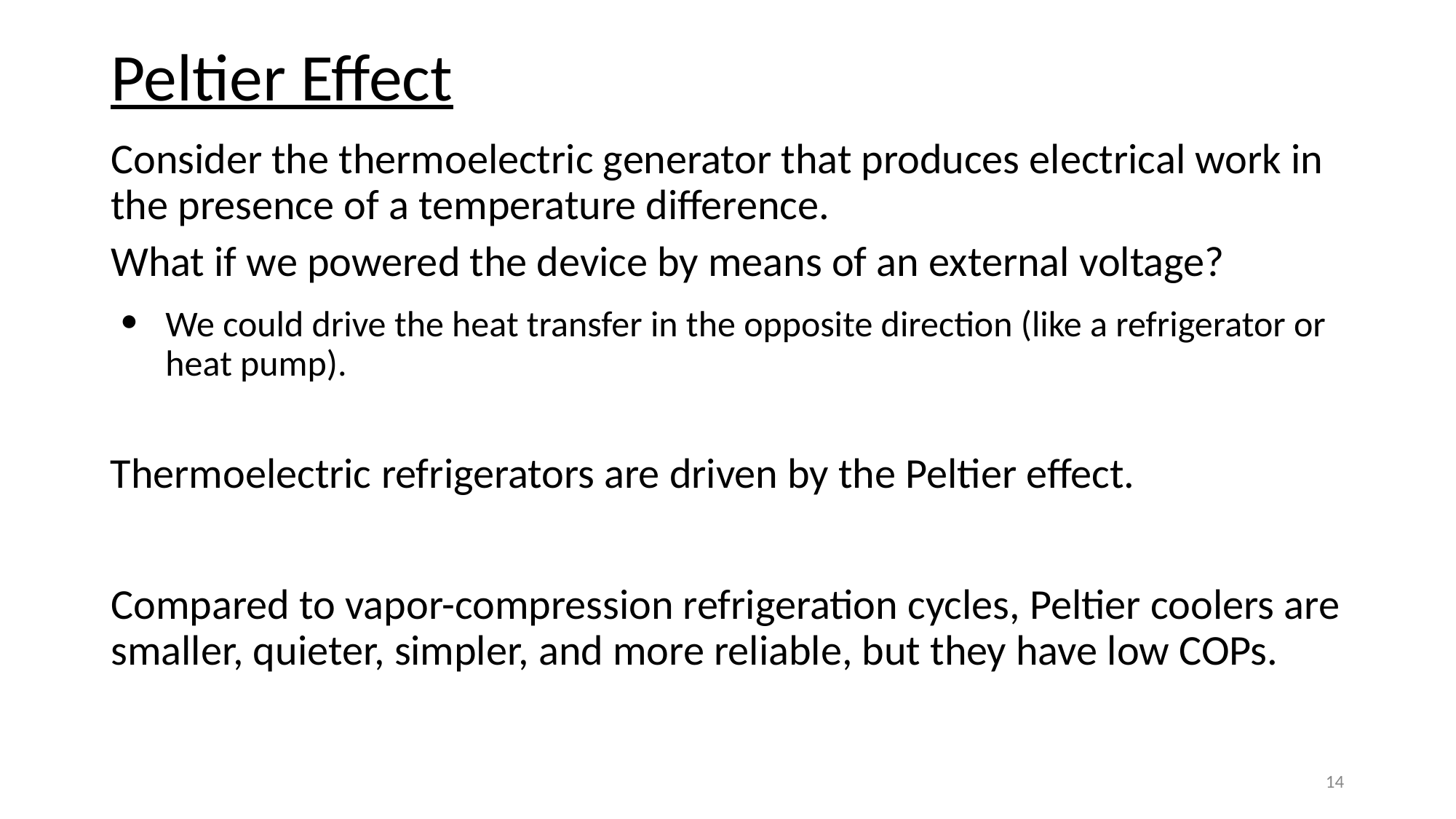

# Peltier Effect
Consider the thermoelectric generator that produces electrical work in the presence of a temperature difference.
What if we powered the device by means of an external voltage?
We could drive the heat transfer in the opposite direction (like a refrigerator or heat pump).
Thermoelectric refrigerators are driven by the Peltier effect.
Compared to vapor-compression refrigeration cycles, Peltier coolers are smaller, quieter, simpler, and more reliable, but they have low COPs.
14